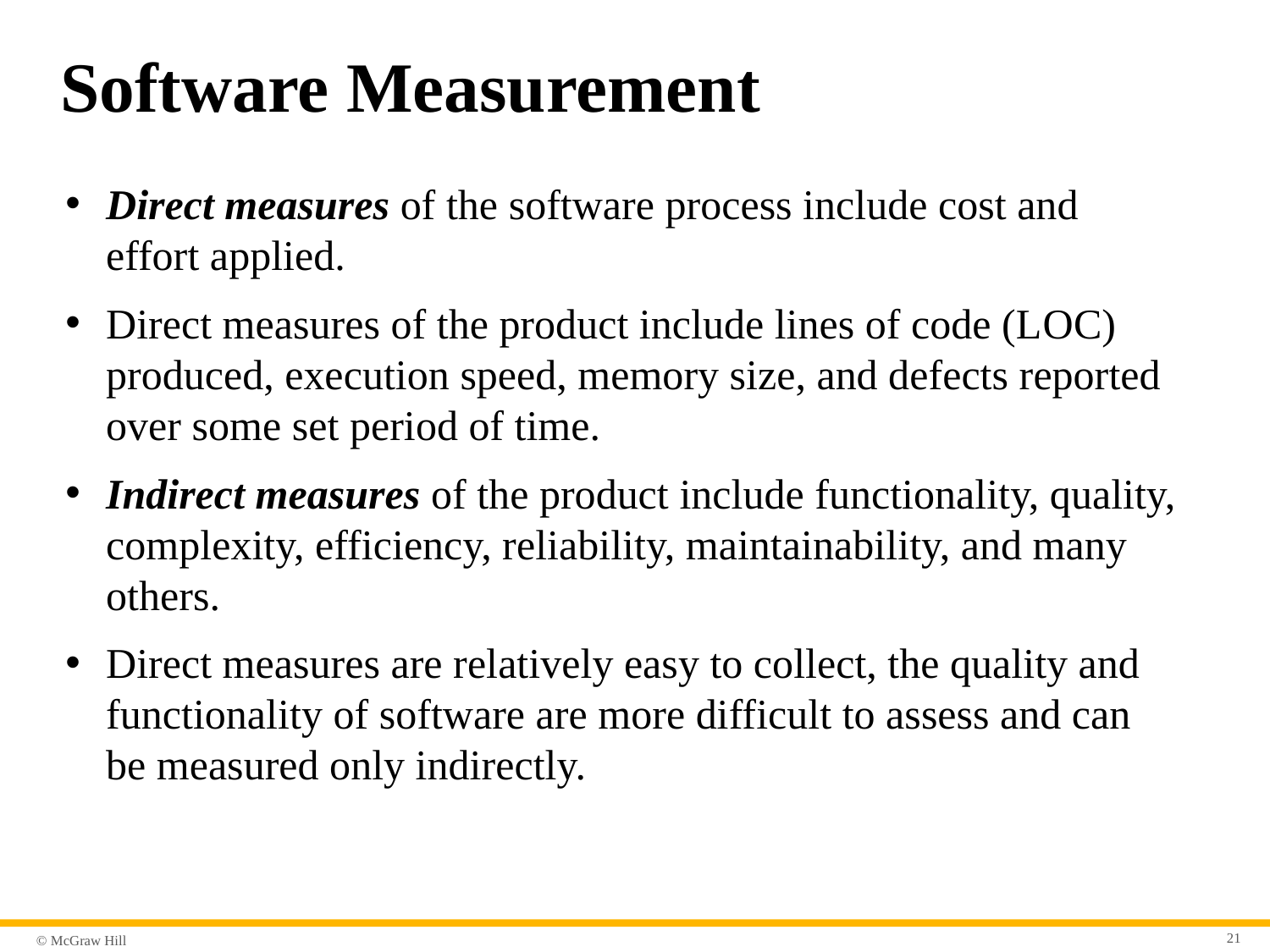

# Software Measurement
Direct measures of the software process include cost and effort applied.
Direct measures of the product include lines of code (L O C) produced, execution speed, memory size, and defects reported over some set period of time.
Indirect measures of the product include functionality, quality, complexity, efficiency, reliability, maintainability, and many others.
Direct measures are relatively easy to collect, the quality and functionality of software are more difficult to assess and can be measured only indirectly.
21